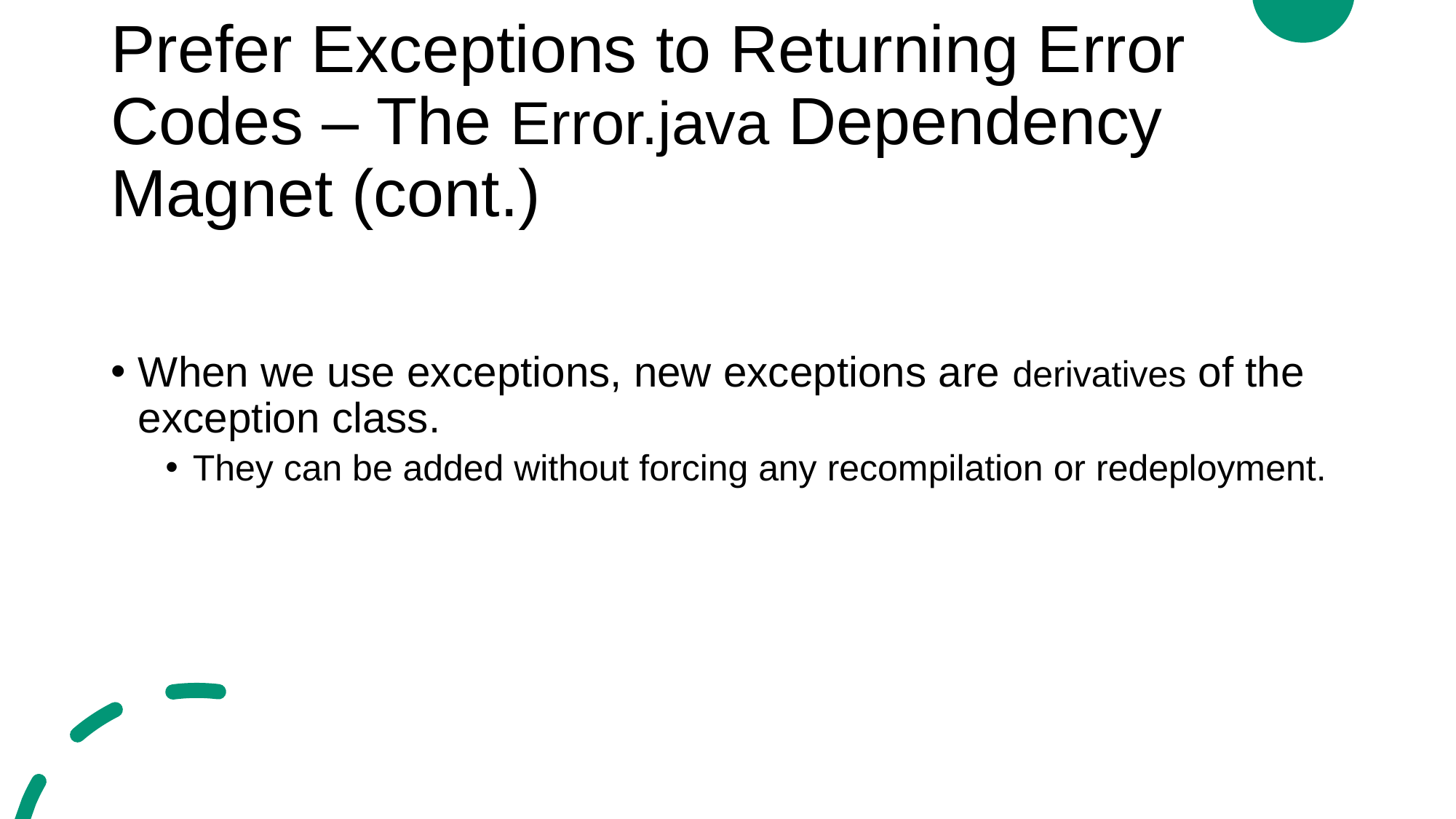

# Prefer Exceptions to Returning Error Codes – The Error.java Dependency Magnet (cont.)

When we use exceptions, new exceptions are derivatives of the exception class.
They can be added without forcing any recompilation or redeployment.